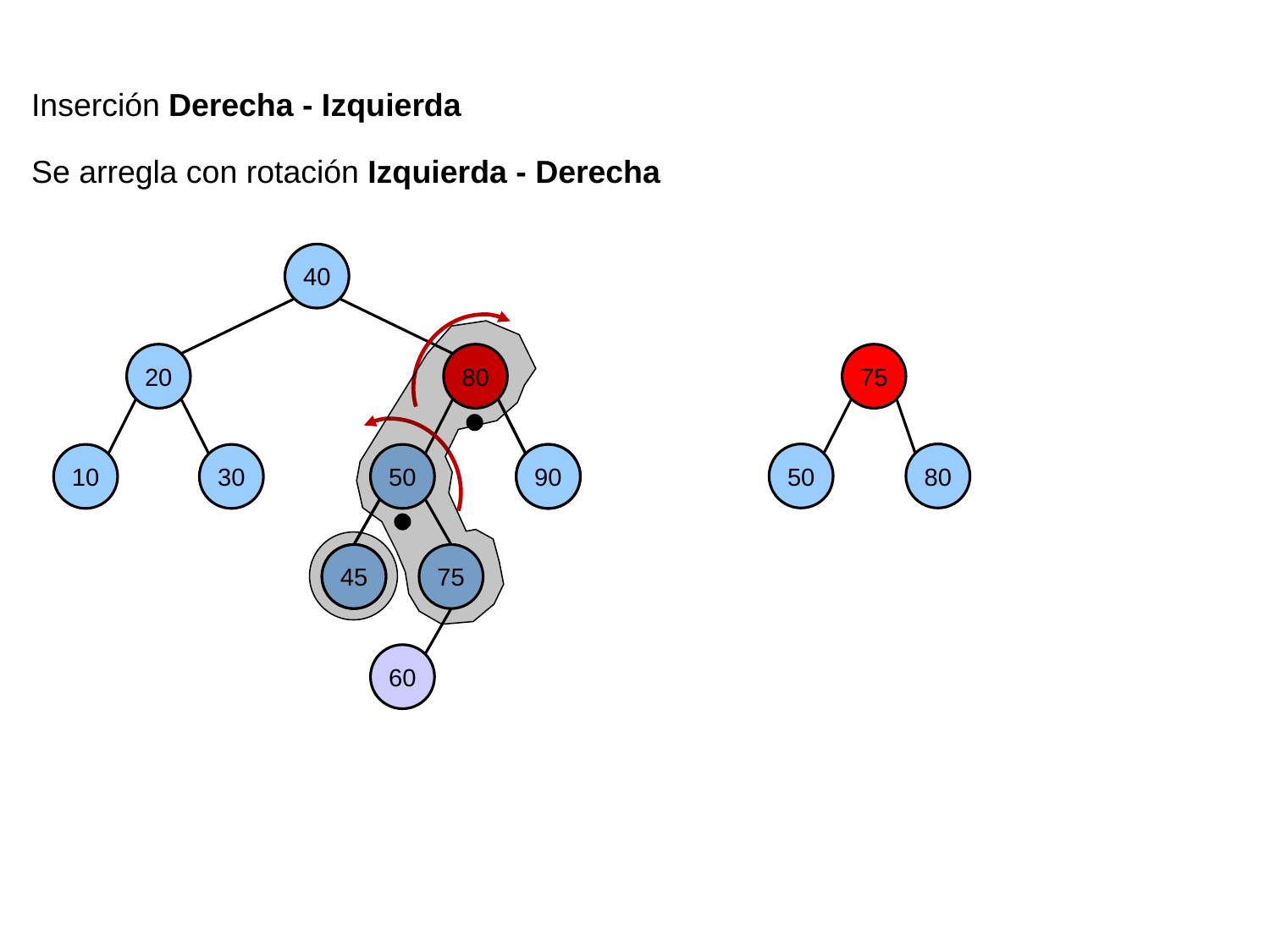

Inserción Derecha - Izquierda
Se arregla con rotación Izquierda - Derecha
40

20
80
75
50
80
90

10
30
50
90
45

45
75
60